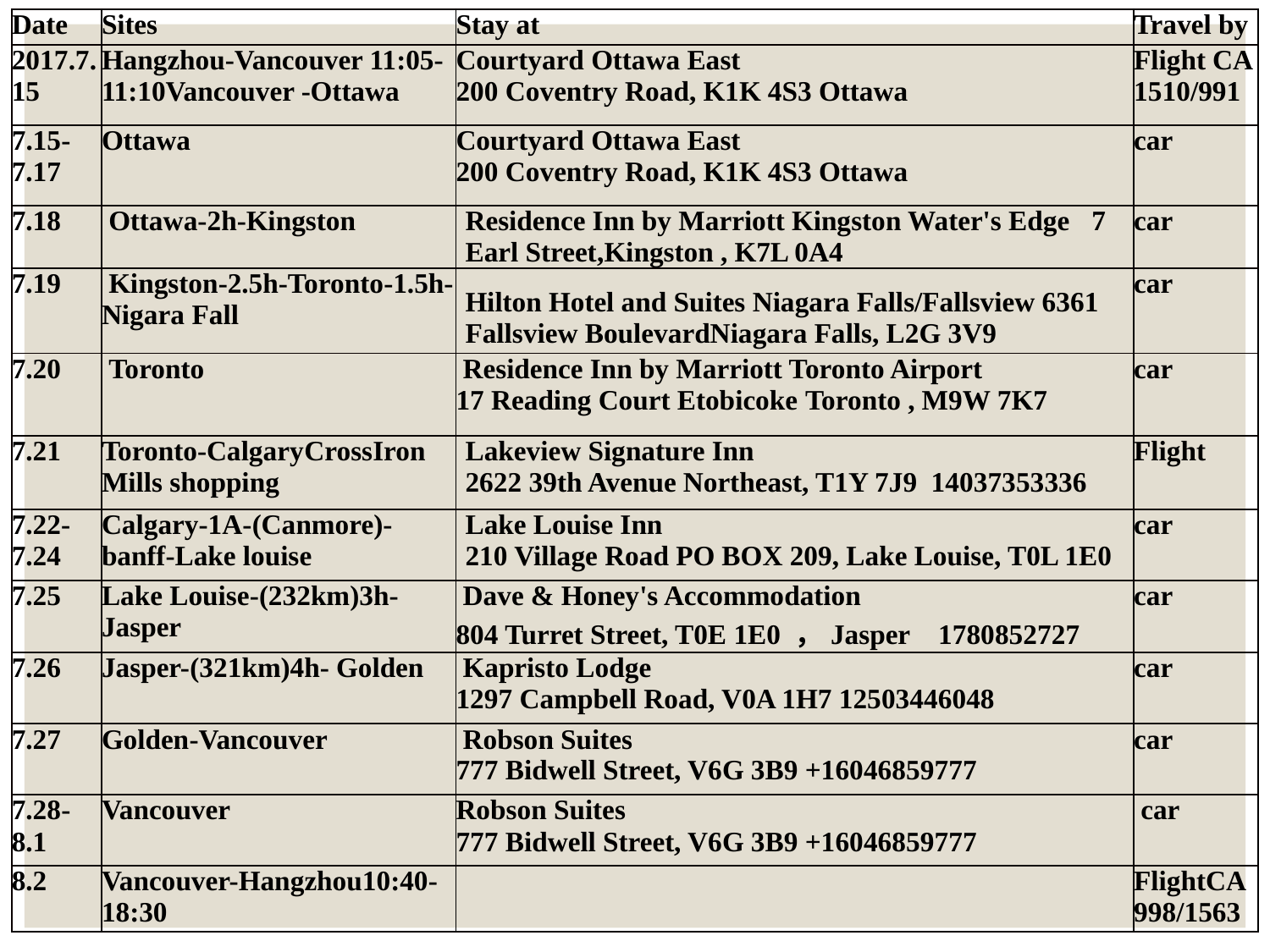

| Date | Sites | Stay at | Travel by |
| --- | --- | --- | --- |
| 2017.7.15 | Hangzhou-Vancouver 11:05- 11:10Vancouver -Ottawa | Courtyard Ottawa East 200 Coventry Road, K1K 4S3 Ottawa | Flight CA 1510/991 |
| 7.15-7.17 | Ottawa | Courtyard Ottawa East 200 Coventry Road, K1K 4S3 Ottawa | car |
| 7.18 | Ottawa-2h-Kingston | Residence Inn by Marriott Kingston Water's Edge 7 Earl Street,Kingston , K7L 0A4 | car |
| 7.19 | Kingston-2.5h-Toronto-1.5h-Nigara Fall | Hilton Hotel and Suites Niagara Falls/Fallsview 6361 Fallsview BoulevardNiagara Falls, L2G 3V9 | car |
| 7.20 | Toronto | Residence Inn by Marriott Toronto Airport  17 Reading Court Etobicoke Toronto , M9W 7K7 | car |
| 7.21 | Toronto-CalgaryCrossIron Mills shopping | Lakeview Signature Inn 2622 39th Avenue Northeast, T1Y 7J9 14037353336 | Flight |
| 7.22-7.24 | Calgary-1A-(Canmore)-banff-Lake louise | Lake Louise Inn 210 Village Road PO BOX 209, Lake Louise, T0L 1E0 | car |
| 7.25 | Lake Louise-(232km)3h-Jasper | Dave & Honey's Accommodation  804 Turret Street, T0E 1E0 ，Jasper 1780852727 | car |
| 7.26 | Jasper-(321km)4h- Golden | Kapristo Lodge 1297 Campbell Road, V0A 1H7 12503446048 | car |
| 7.27 | Golden-Vancouver | Robson Suites 777 Bidwell Street, V6G 3B9 +16046859777 | car |
| 7.28-8.1 | Vancouver | Robson Suites 777 Bidwell Street, V6G 3B9 +16046859777 | car |
| 8.2 | Vancouver-Hangzhou10:40-18:30 |  | FlightCA998/1563 |